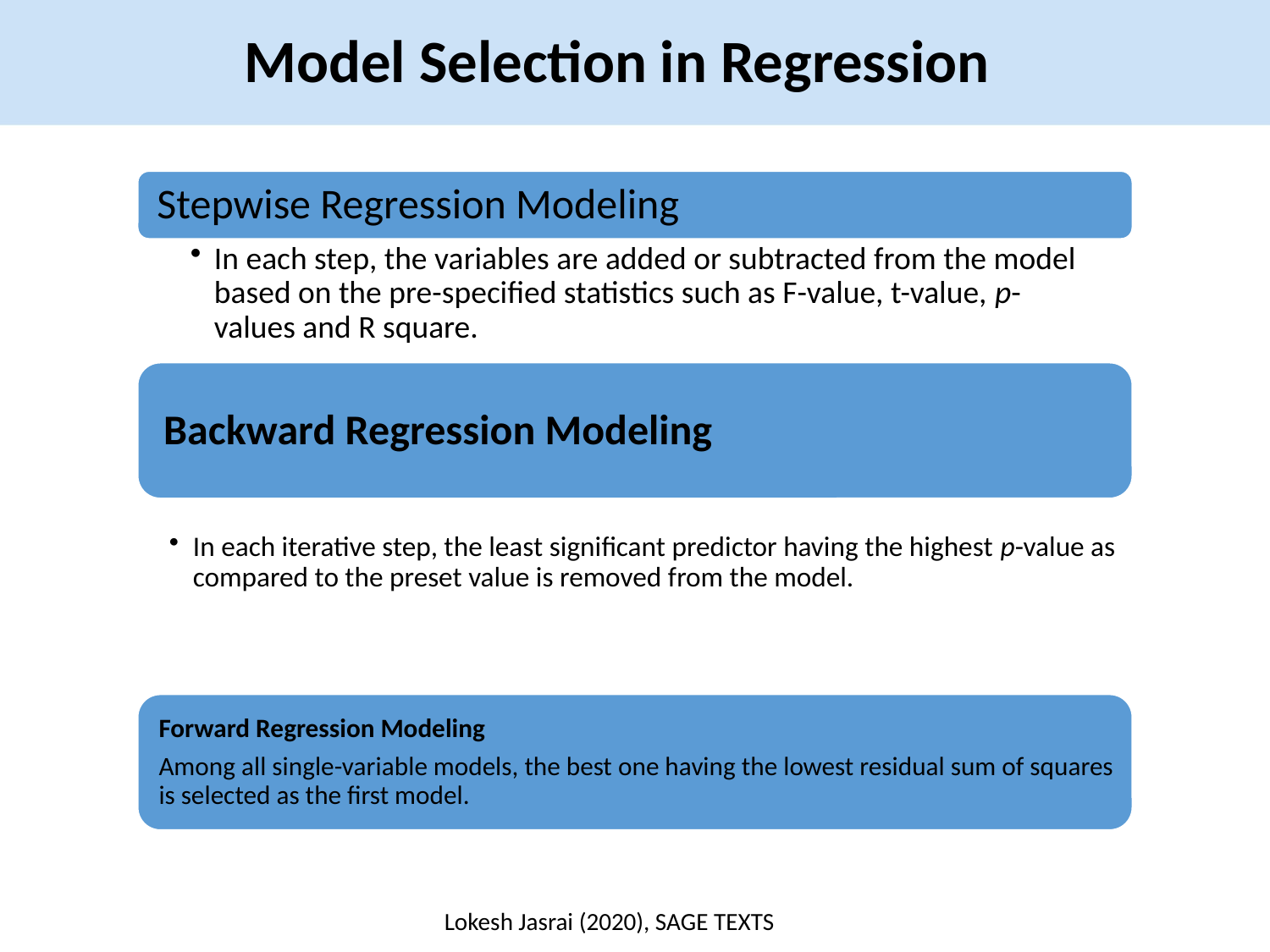

Model Selection in Regression
Stepwise Regression Modeling
In each step, the variables are added or subtracted from the model based on the pre-specified statistics such as F-value, t-value, p-values and R square.
Backward Regression Modeling

In each iterative step, the least significant predictor having the highest p-value as compared to the preset value is removed from the model.
Forward Regression Modeling
Among all single-variable models, the best one having the lowest residual sum of squares is selected as the first model.
Lokesh Jasrai (2020), SAGE TEXTS